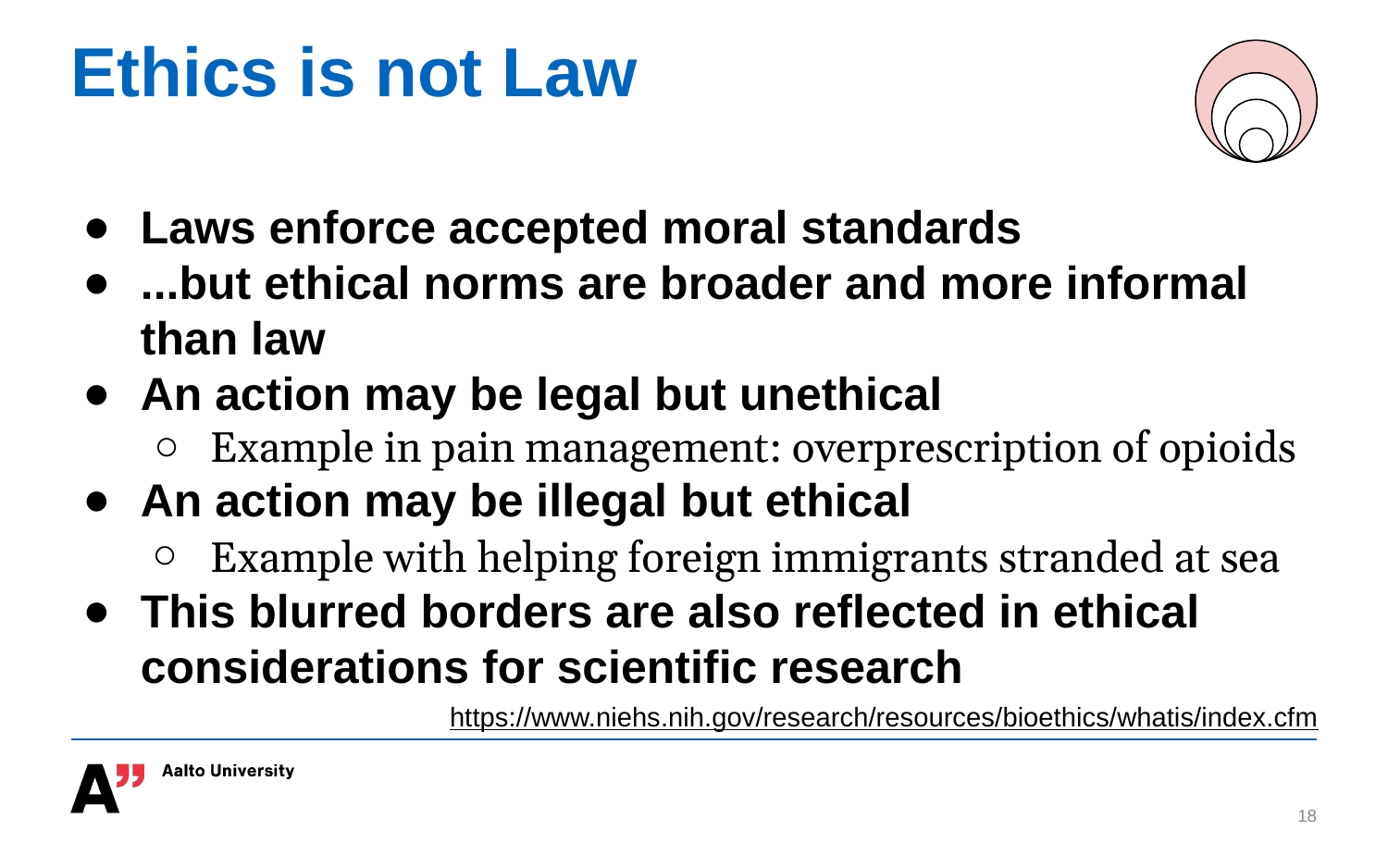

# Ethics is not Law

Laws enforce accepted moral standards
...but ethical norms are broader and more informal than law
An action may be legal but unethical
Example in pain management: overprescription of opioids
An action may be illegal but ethical
Example with helping foreign immigrants stranded at sea
This blurred borders are also reflected in ethical considerations for scientific research

https://www.niehs.nih.gov/research/resources/bioethics/whatis/index.cfm
18